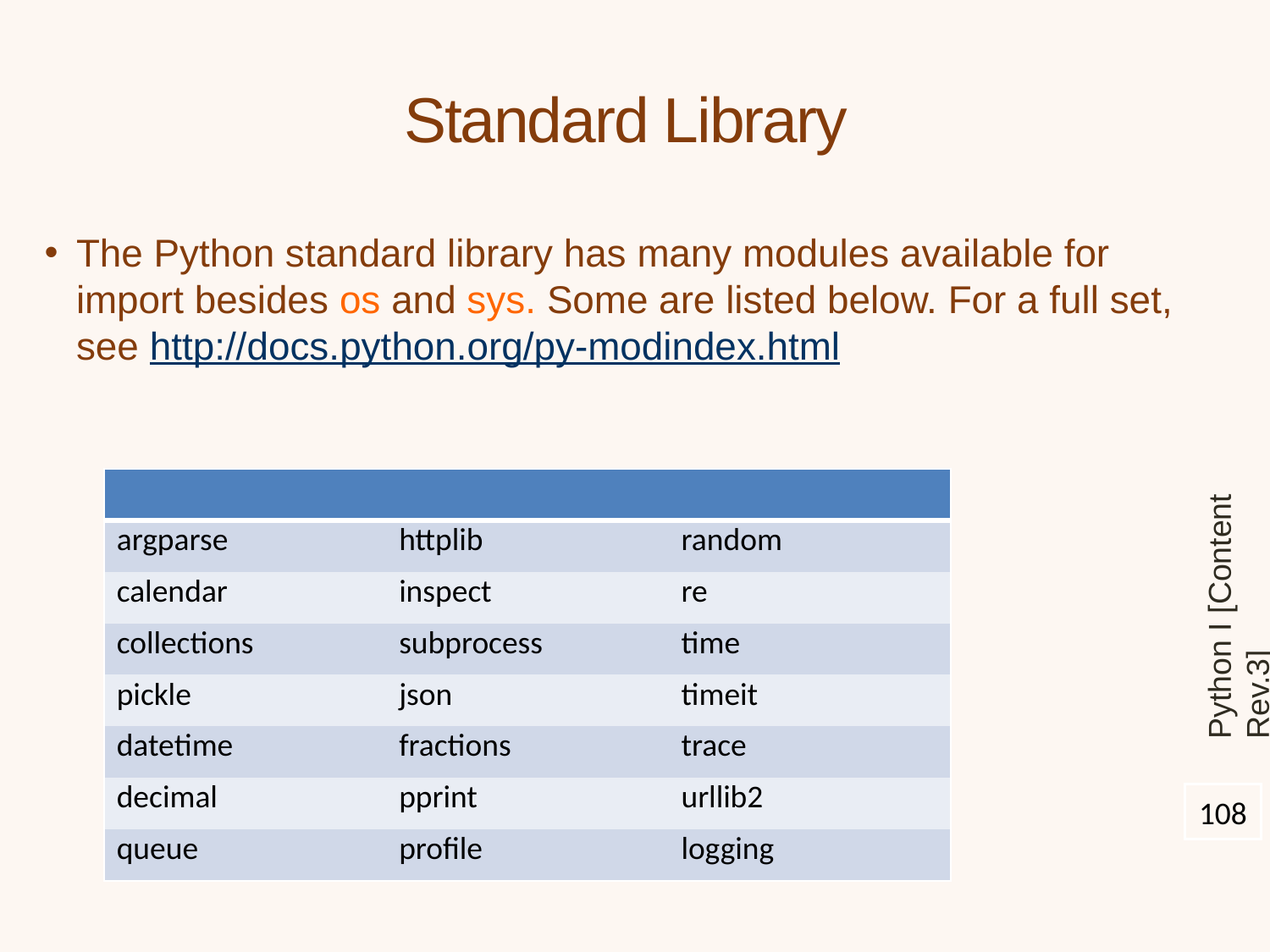

# Standard Library
The Python standard library has many modules available for import besides os and sys. Some are listed below. For a full set, see http://docs.python.org/py-modindex.html

|  |  |  |
| --- | --- | --- |
| argparse | httplib | random |
| calendar | inspect | re |
| collections | subprocess | time |
| pickle | json | timeit |
| datetime | fractions | trace |
| decimal | pprint | urllib2 |
| queue | profile | logging |
Python I [Content Rev.3]
108